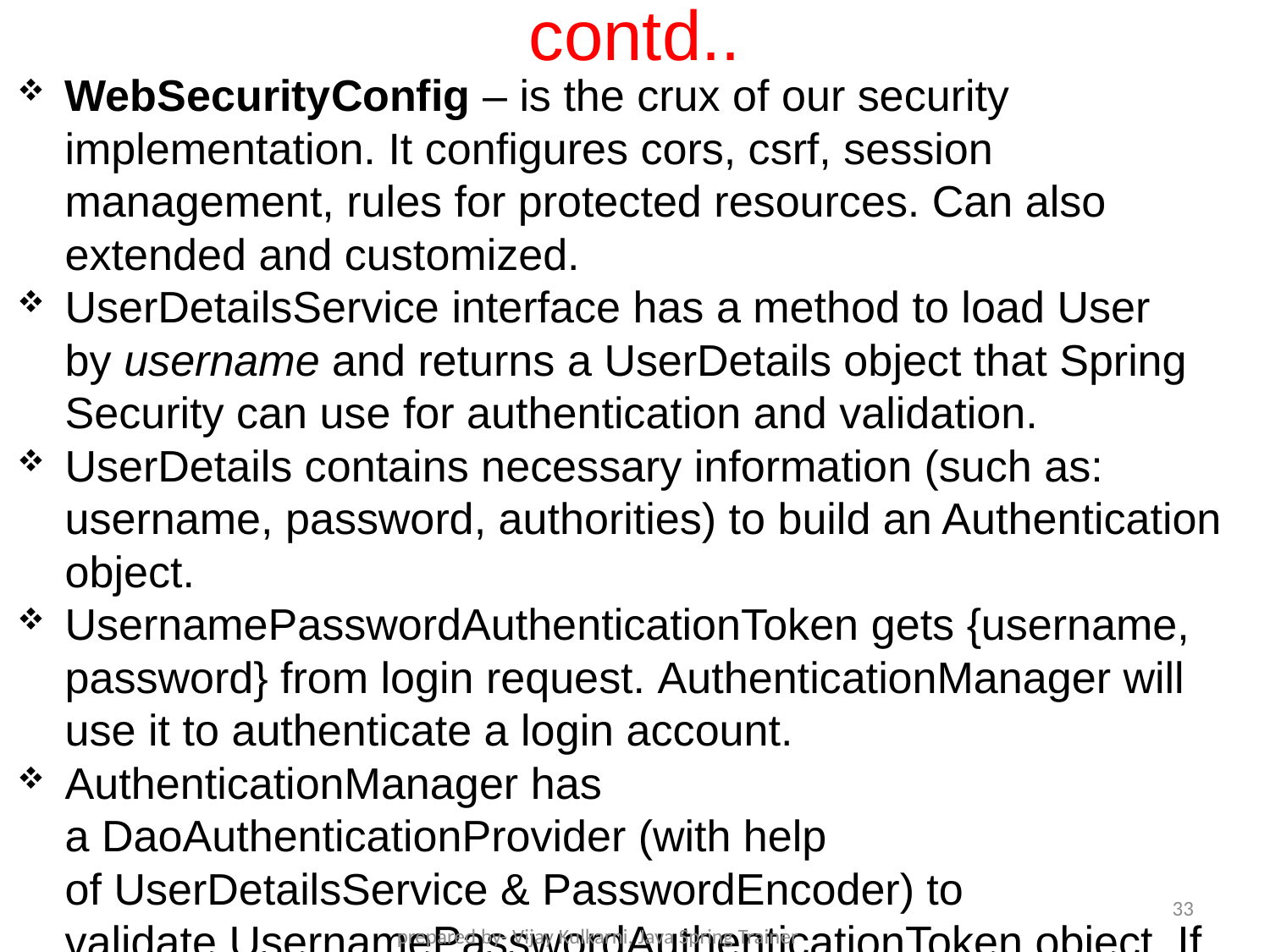

# contd..
WebSecurityConfig – is the crux of our security implementation. It configures cors, csrf, session management, rules for protected resources. Can also extended and customized.
UserDetailsService interface has a method to load User by username and returns a UserDetails object that Spring Security can use for authentication and validation.
UserDetails contains necessary information (such as: username, password, authorities) to build an Authentication object.
UsernamePasswordAuthenticationToken gets {username, password} from login request. AuthenticationManager will use it to authenticate a login account.
AuthenticationManager has a DaoAuthenticationProvider (with help of UserDetailsService & PasswordEncoder) to validate UsernamePasswordAuthenticationToken object. If successful, AuthenticationManager returns a fully populated Authentication object (including granted authorities).

33
prepared by- Vijay Kulkarni, Java Spring Trainer